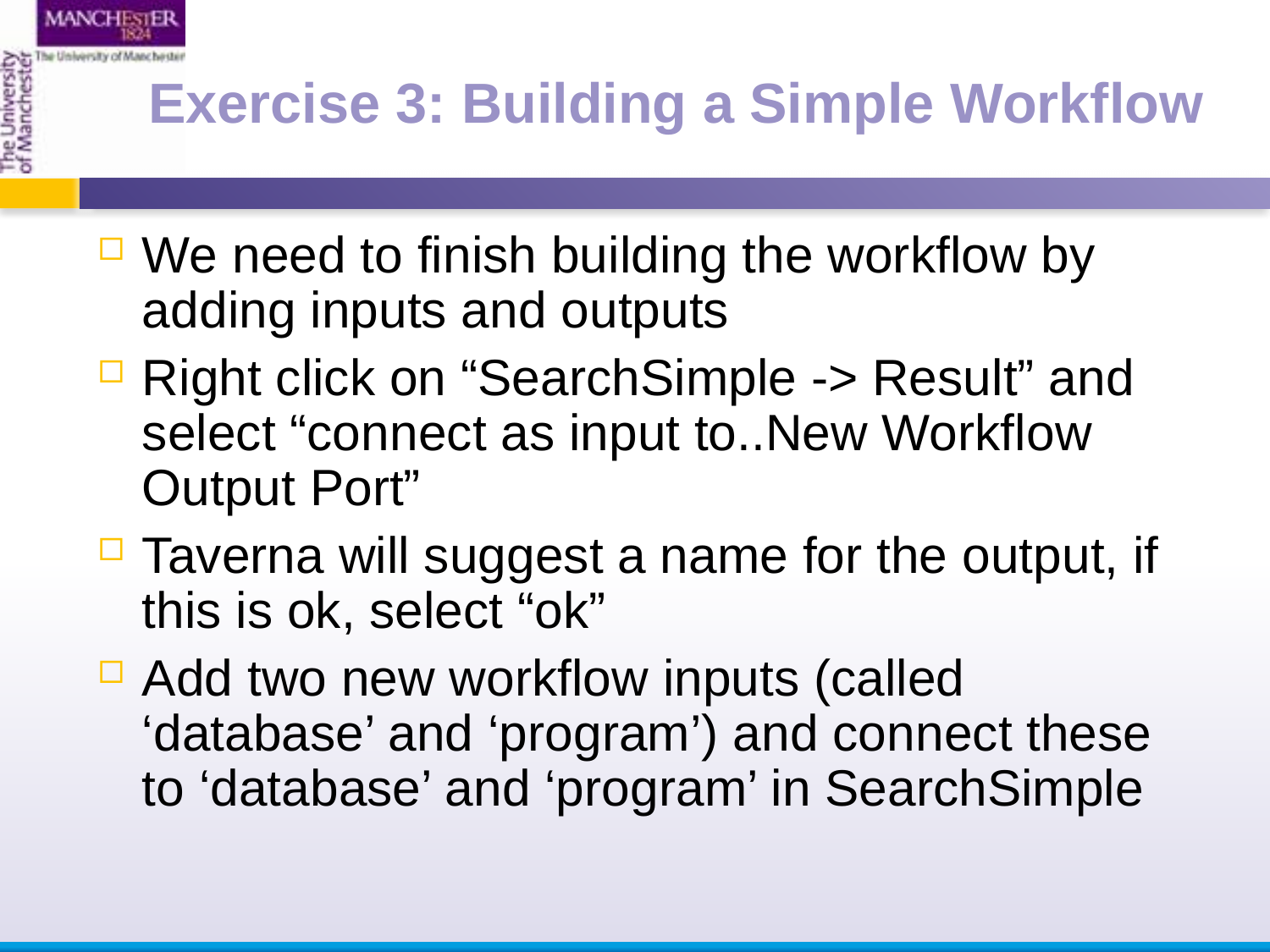

Exercise 3: Building a Simple Workflow
We need to finish building the workflow by adding inputs and outputs
Right click on “SearchSimple -> Result” and select “connect as input to..New Workflow Output Port”
Taverna will suggest a name for the output, if this is ok, select “ok”
Add two new workflow inputs (called ‘database’ and ‘program’) and connect these to ‘database’ and ‘program’ in SearchSimple